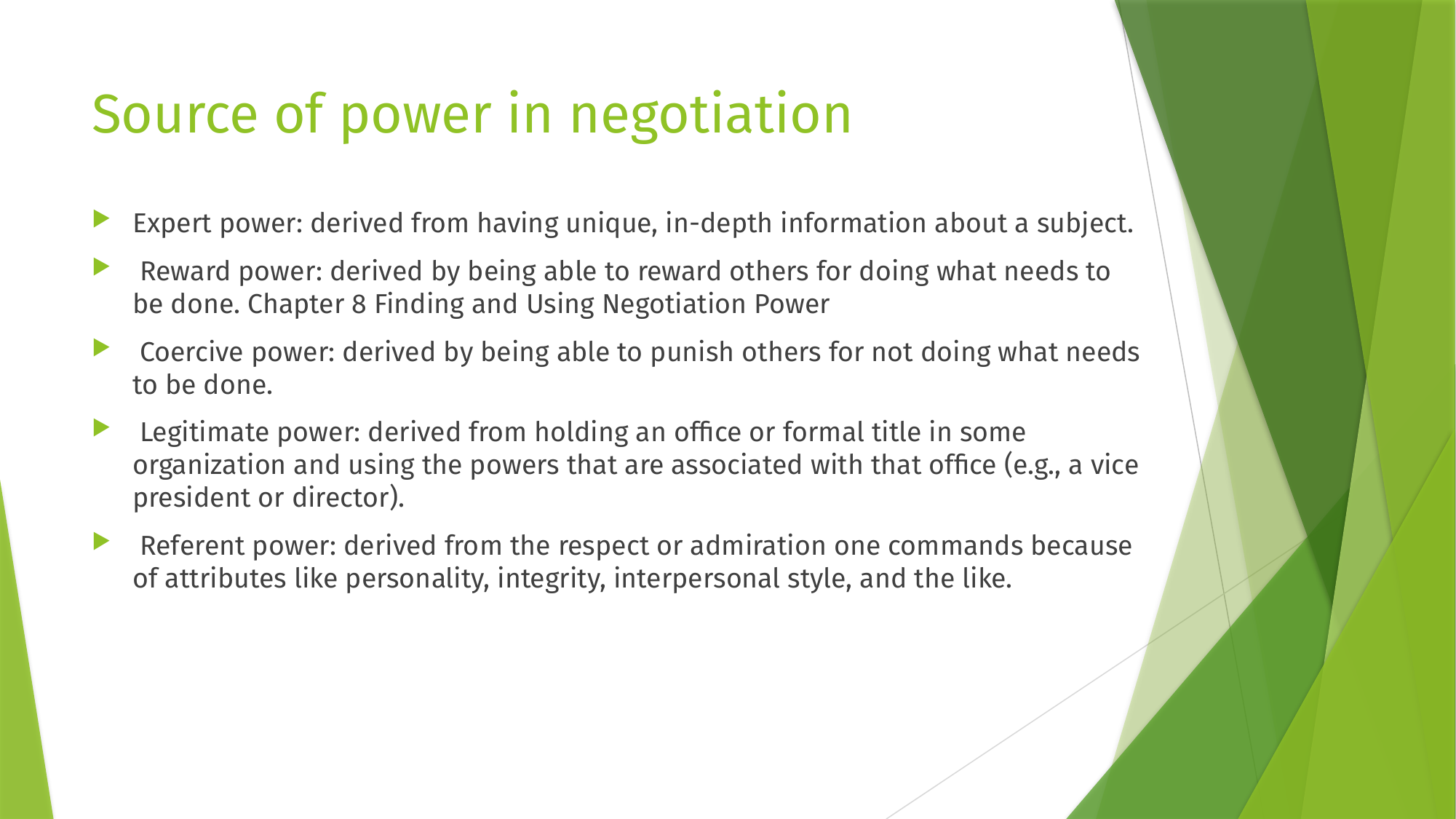

# Source of power in negotiation
Expert power: derived from having unique, in-depth information about a subject.
 Reward power: derived by being able to reward others for doing what needs to be done. Chapter 8 Finding and Using Negotiation Power
 Coercive power: derived by being able to punish others for not doing what needs to be done.
 Legitimate power: derived from holding an office or formal title in some organization and using the powers that are associated with that office (e.g., a vice president or director).
 Referent power: derived from the respect or admiration one commands because of attributes like personality, integrity, interpersonal style, and the like.